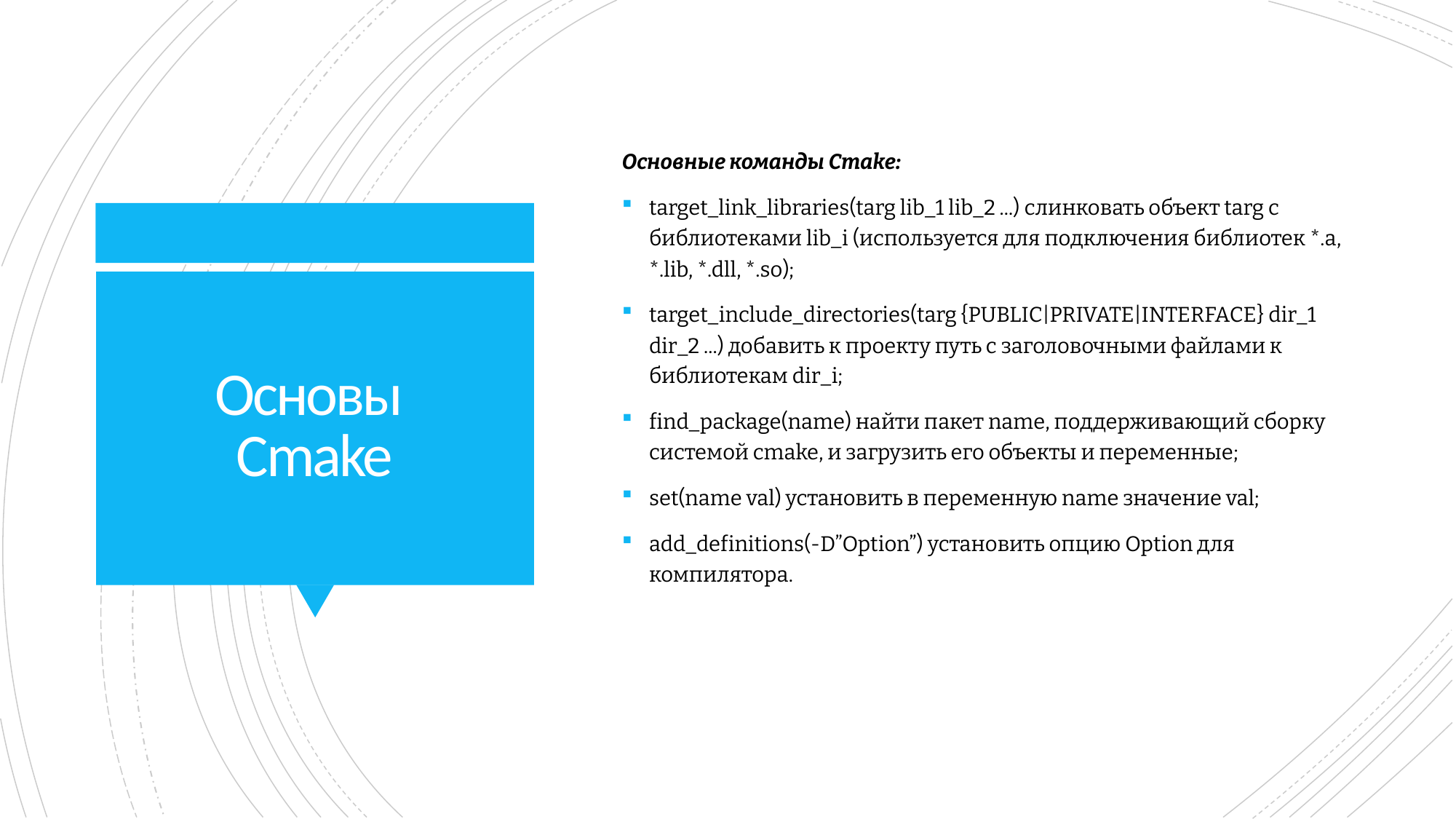

Основные команды Cmake:
target_link_libraries(targ lib_1 lib_2 ...) слинковать объект targ с библиотеками lib_i (используется для подключения библиотек *.a, *.lib, *.dll, *.so);
target_include_directories(targ {PUBLIC|PRIVATE|INTERFACE} dir_1 dir_2 ...) добавить к проекту путь с заголовочными файлами к библиотекам dir_i;
find_package(name) найти пакет name, поддерживающий сборку системой cmake, и загрузить его объекты и переменные;
set(name val) установить в переменную name значение val;
add_definitions(-D”Option”) установить опцию Option для компилятора.

# Основы Cmake